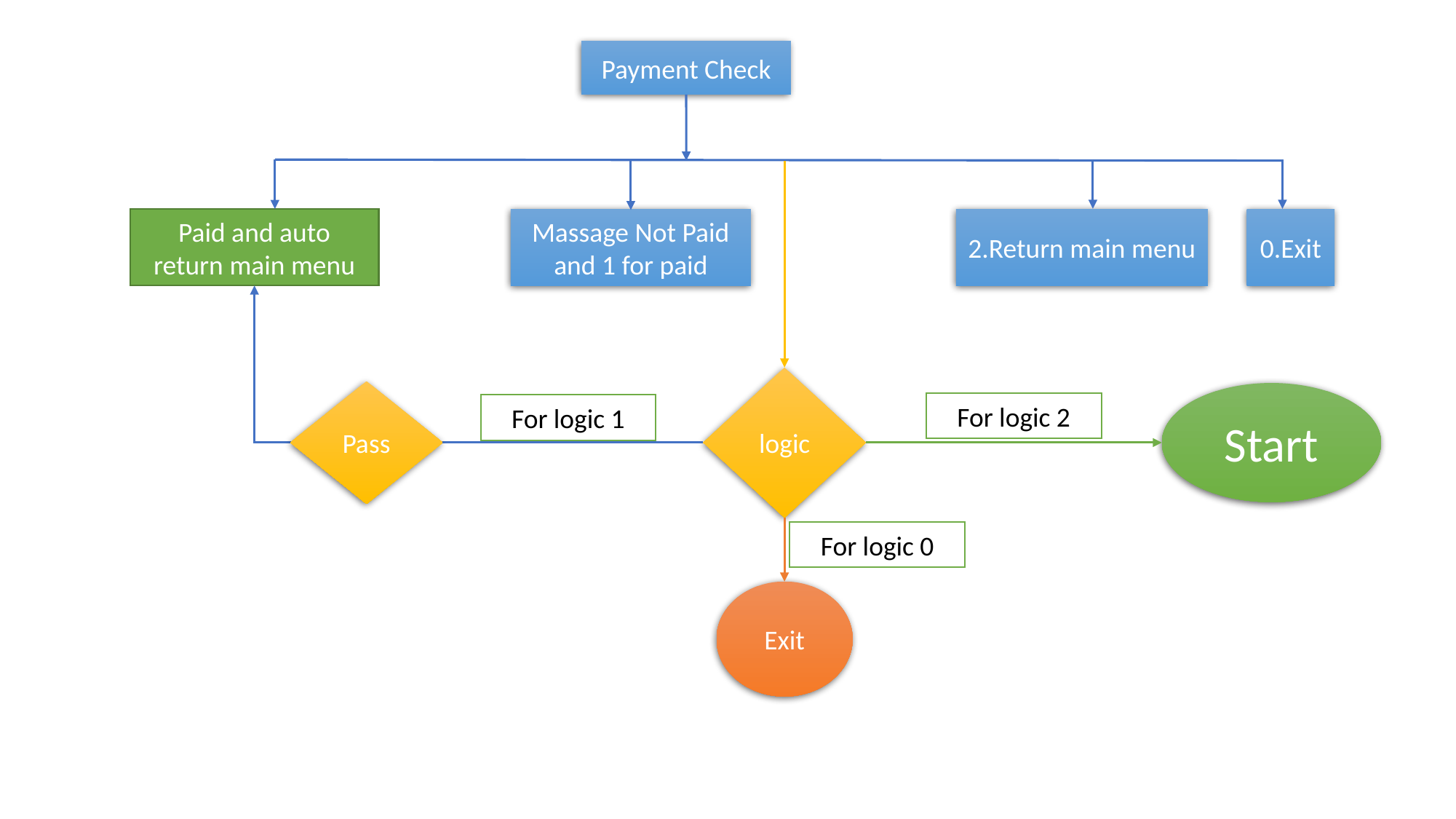

Payment Check
Massage Not Paid and 1 for paid
2.Return main menu
0.Exit
Paid and auto return main menu
logic
Pass
Start
For logic 2
For logic 1
For logic 0
Exit